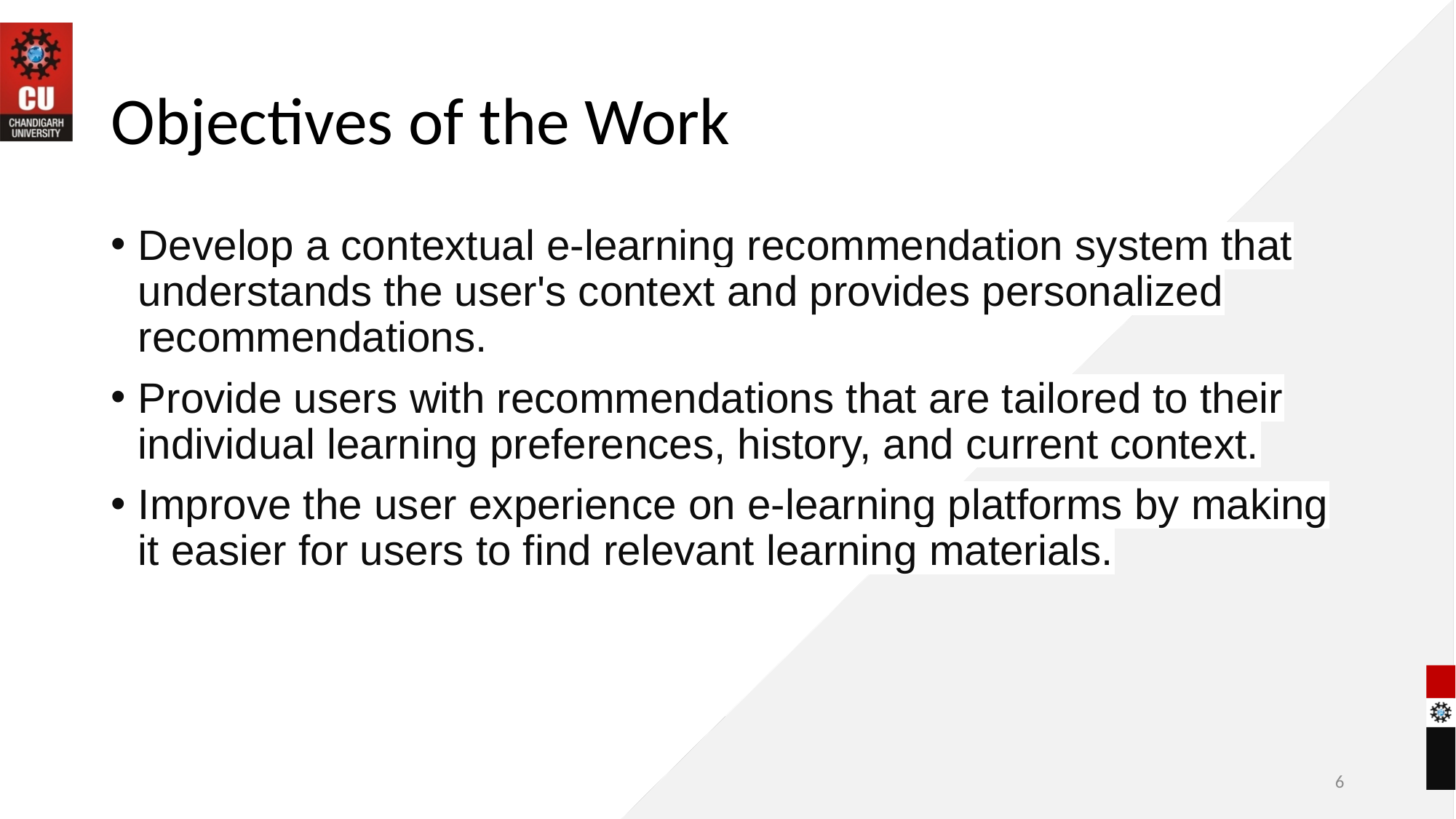

# Objectives of the Work
Develop a contextual e-learning recommendation system that understands the user's context and provides personalized recommendations.
Provide users with recommendations that are tailored to their individual learning preferences, history, and current context.
Improve the user experience on e-learning platforms by making it easier for users to find relevant learning materials.

6